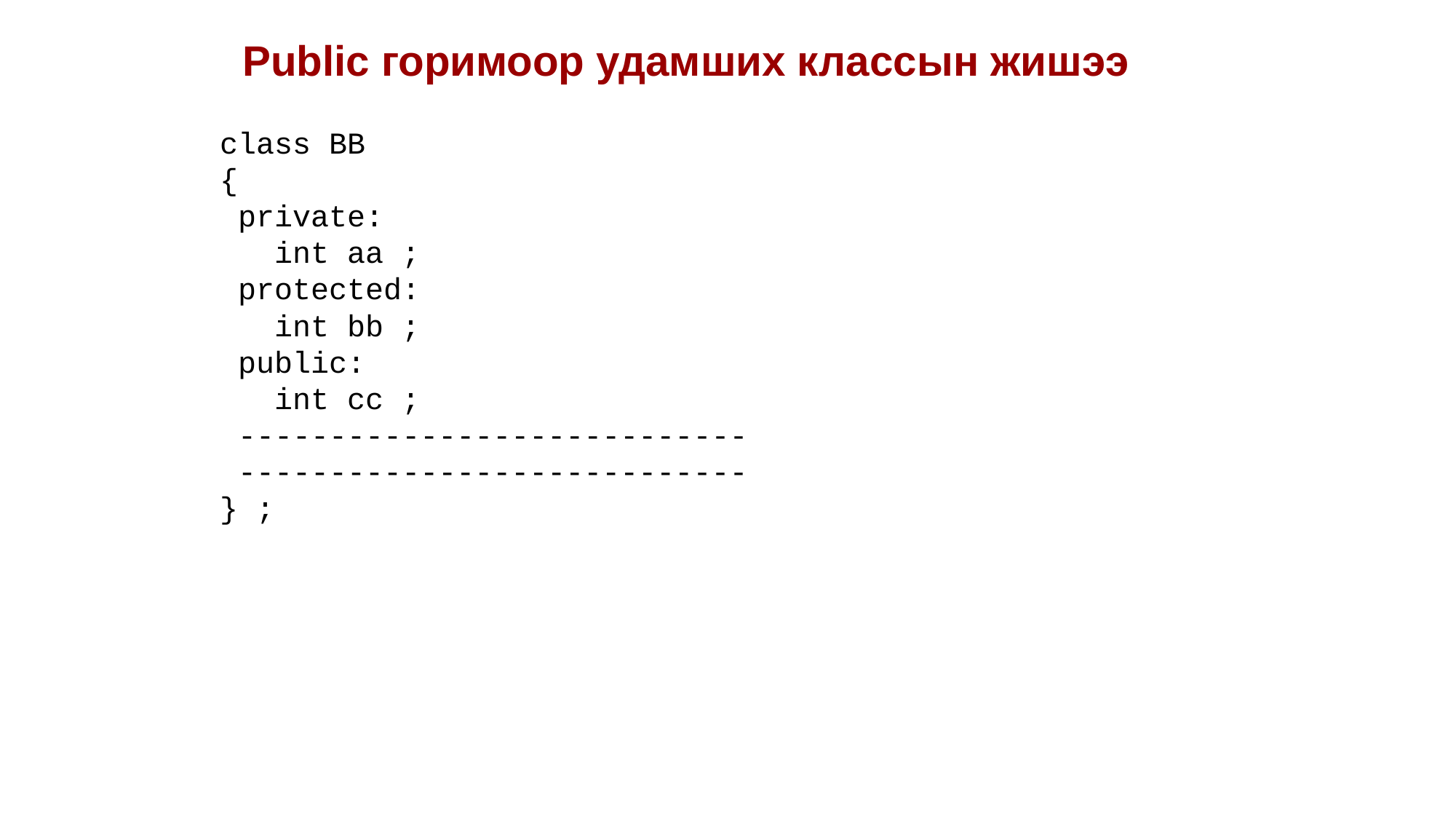

Public горимоор удамших классын жишээ
class BB
{
 private:
	int aa ;
 protected:
	int bb ;
 public:
	int cc ;
 ----------------------------
 ----------------------------
} ;